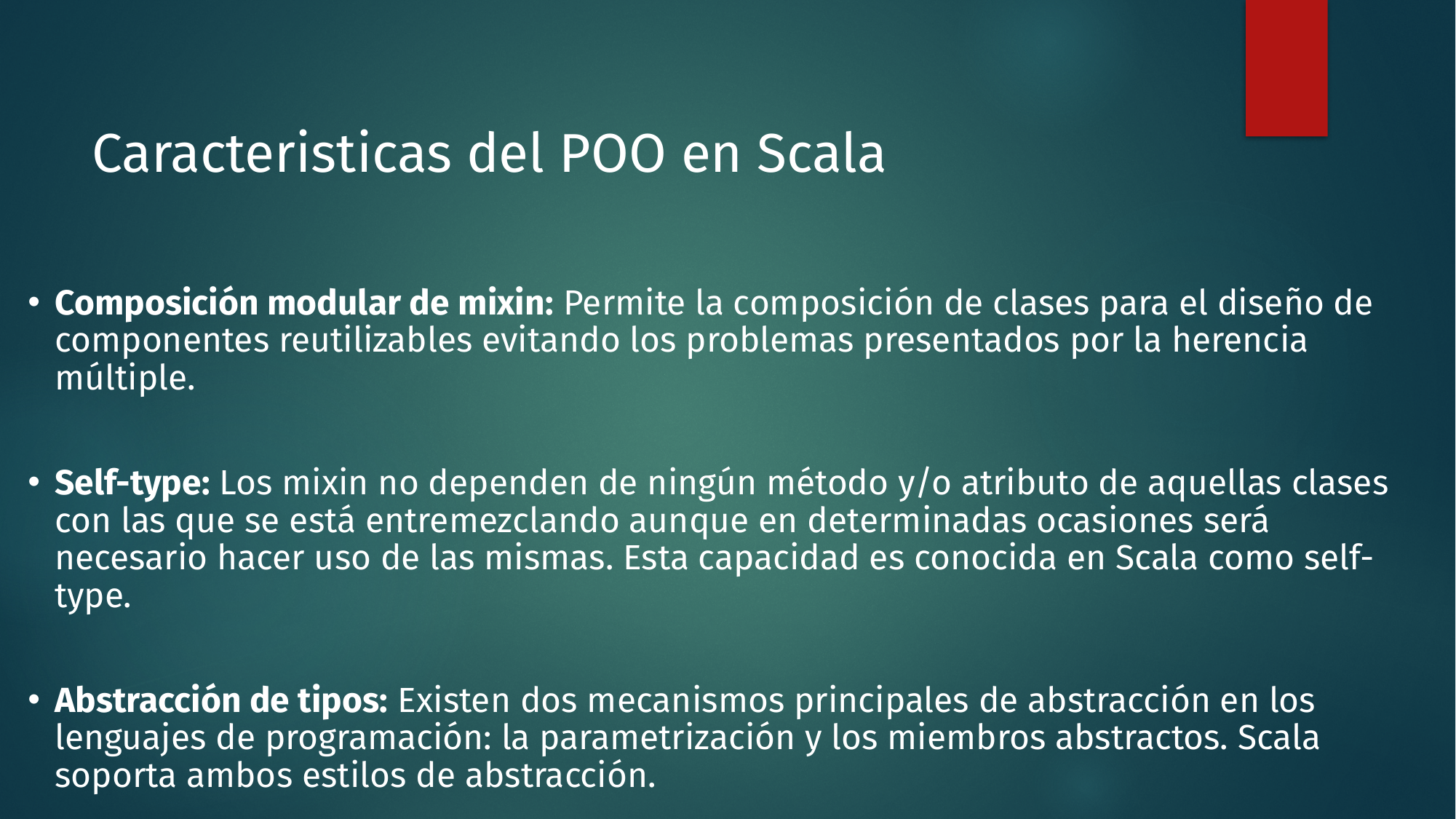

Caracteristicas del POO en Scala
Composición modular de mixin: Permite la composición de clases para el diseño de componentes reutilizables evitando los problemas presentados por la herencia múltiple.

Self-type: Los mixin no dependen de ningún método y/o atributo de aquellas clases con las que se está entremezclando aunque en determinadas ocasiones será necesario hacer uso de las mismas. Esta capacidad es conocida en Scala como self-type.

Abstracción de tipos: Existen dos mecanismos principales de abstracción en los lenguajes de programación: la parametrización y los miembros abstractos. Scala soporta ambos estilos de abstracción.